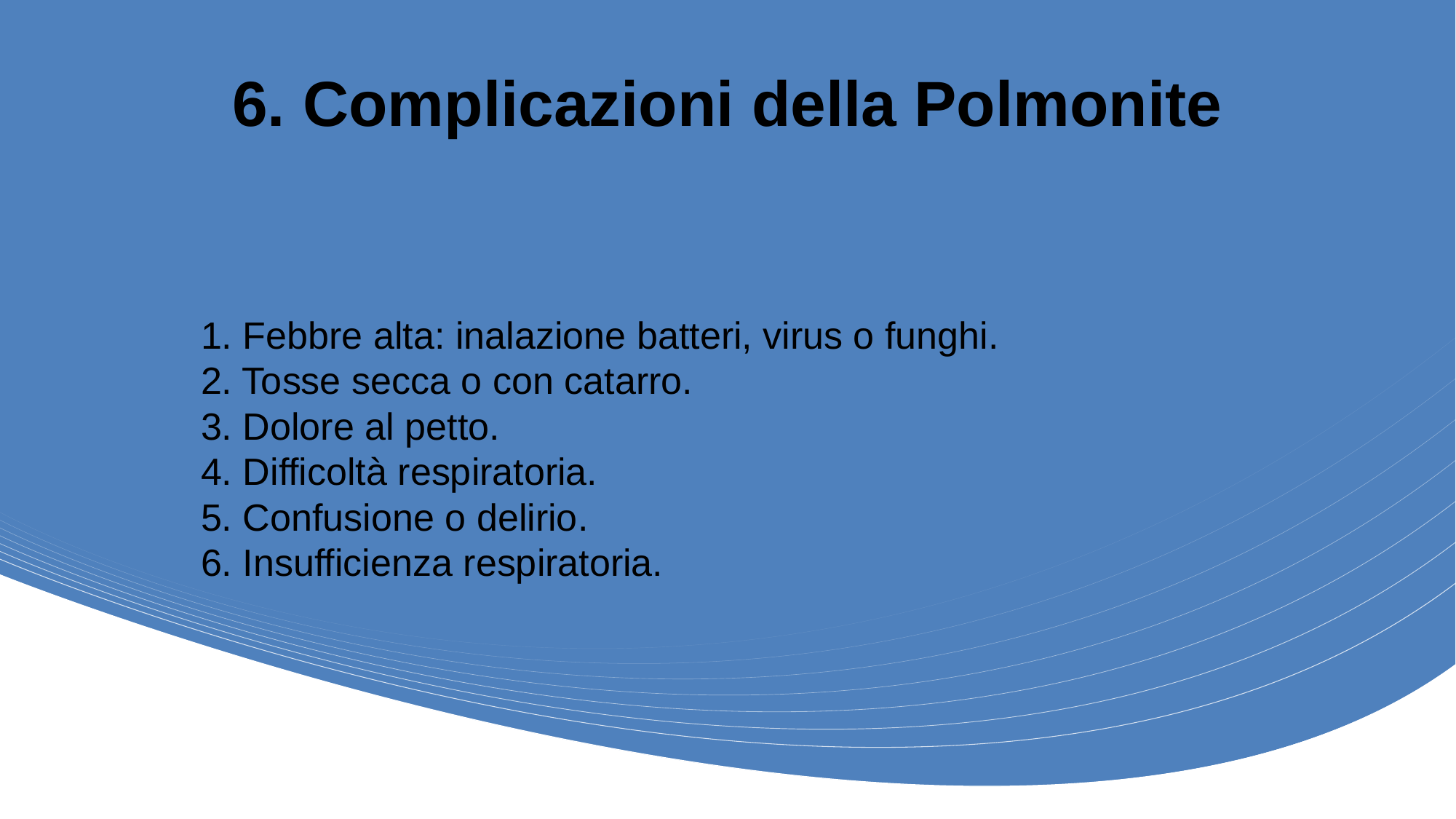

# 6. Complicazioni della Polmonite

1. Febbre alta: inalazione batteri, virus o funghi.
2. Tosse secca o con catarro.
3. Dolore al petto.
4. Difficoltà respiratoria.
5. Confusione o delirio.
6. Insufficienza respiratoria.